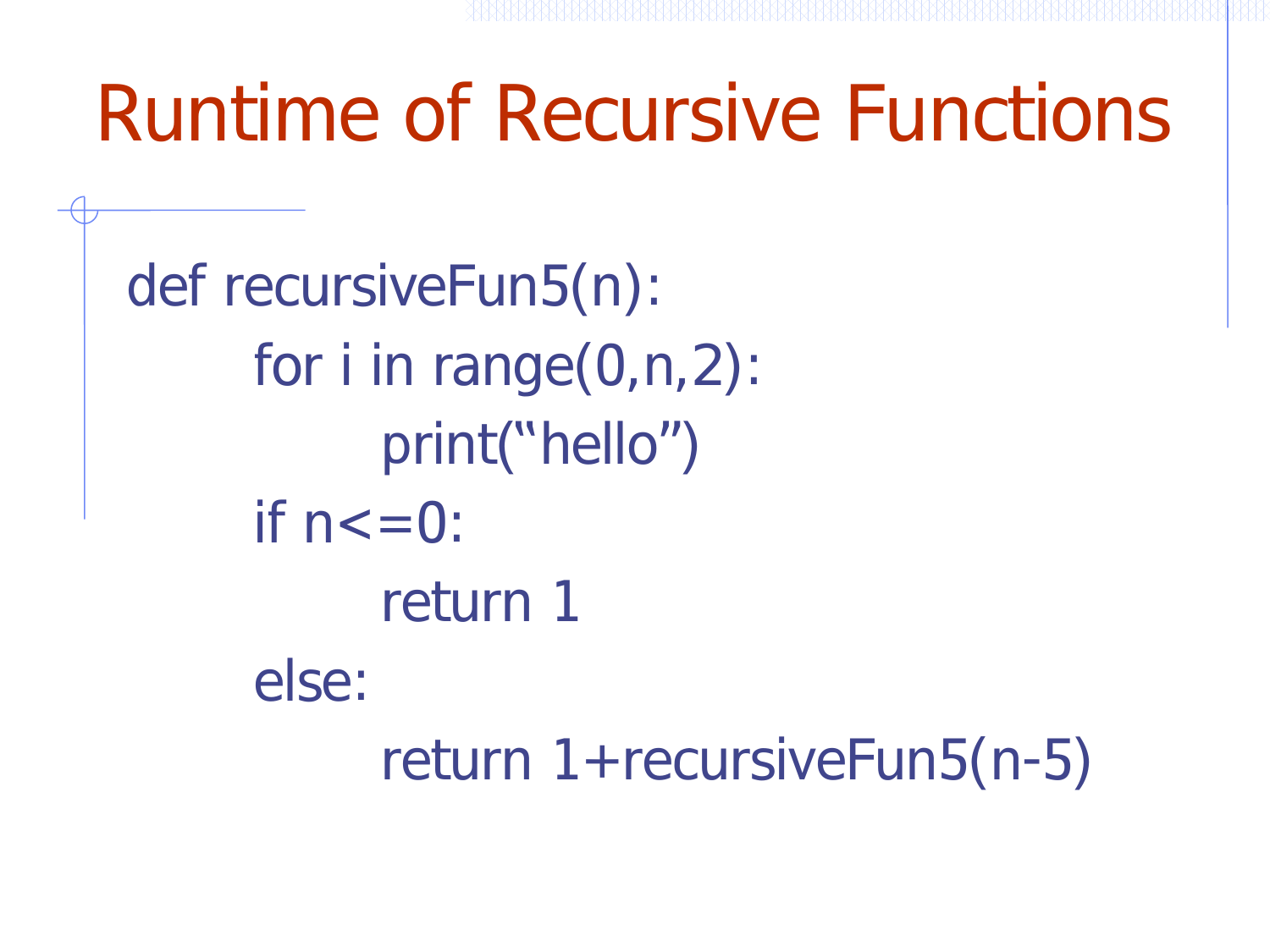

# Runtime of Recursive Functions
def recursiveFun5(n):
	for i in range(0,n,2):
		print(“hello”)
	if n<=0:
		return 1
	else:
		return 1+recursiveFun5(n-5)